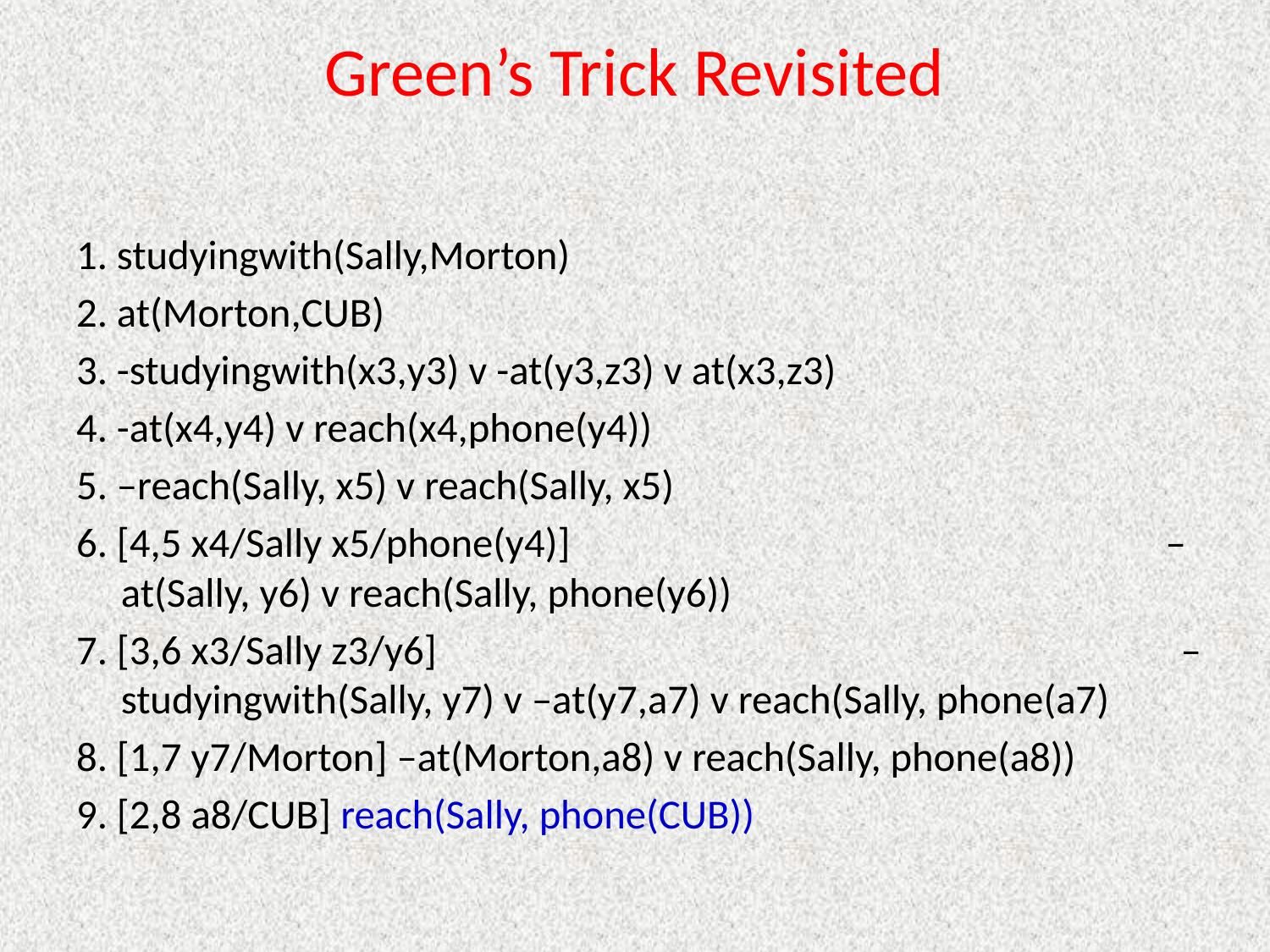

# Green’s Trick Revisited
1. studyingwith(Sally,Morton)
2. at(Morton,CUB)
3. -studyingwith(x3,y3) v -at(y3,z3) v at(x3,z3)
4. -at(x4,y4) v reach(x4,phone(y4))
5. –reach(Sally, x5) v reach(Sally, x5)
6. [4,5 x4/Sally x5/phone(y4)]                                                                –at(Sally, y6) v reach(Sally, phone(y6))
7. [3,6 x3/Sally z3/y6]                                                                                –studyingwith(Sally, y7) v –at(y7,a7) v reach(Sally, phone(a7)
8. [1,7 y7/Morton] –at(Morton,a8) v reach(Sally, phone(a8))
9. [2,8 a8/CUB] reach(Sally, phone(CUB))